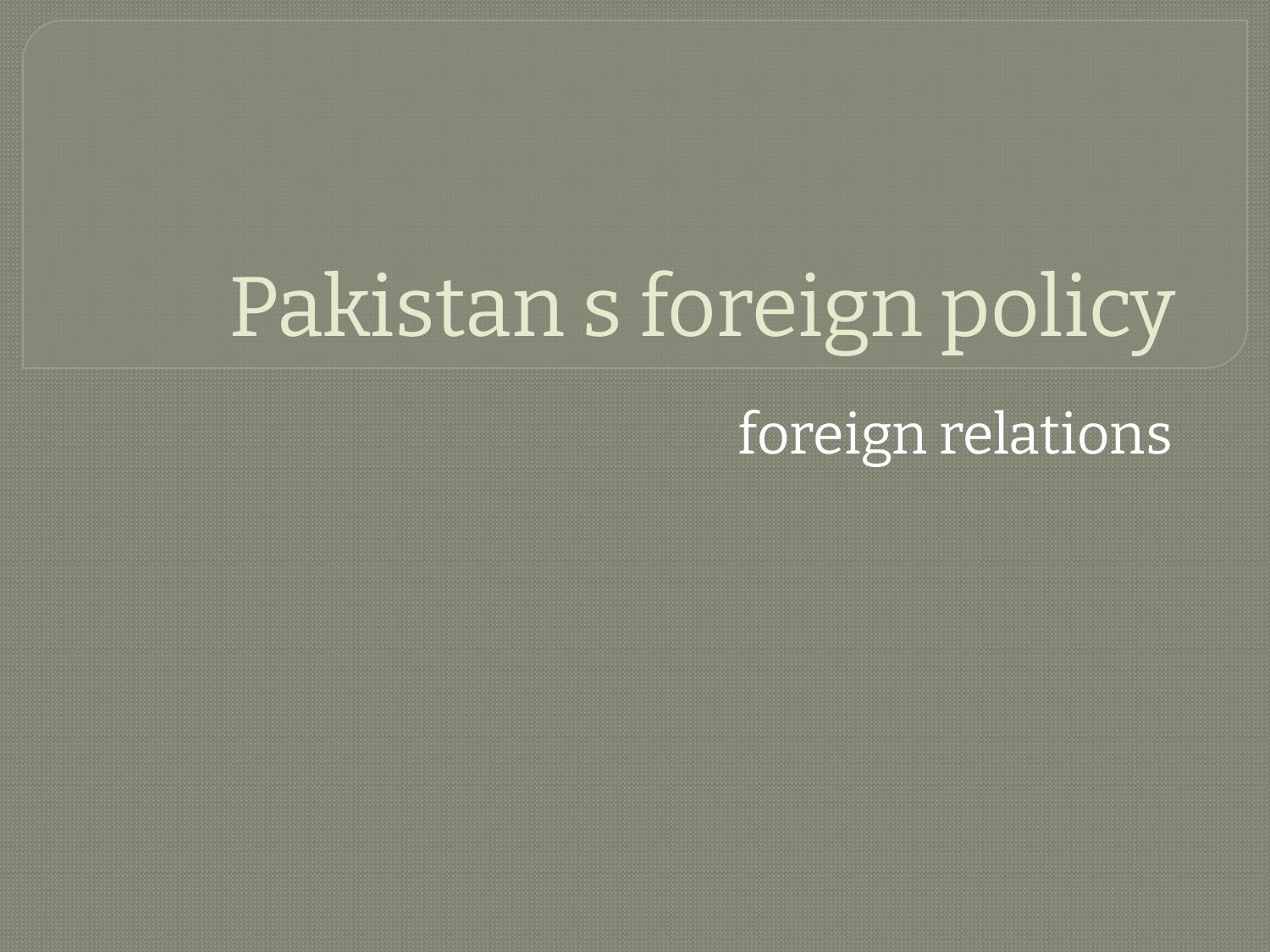

# Pakistan s foreign policy
  foreign relations